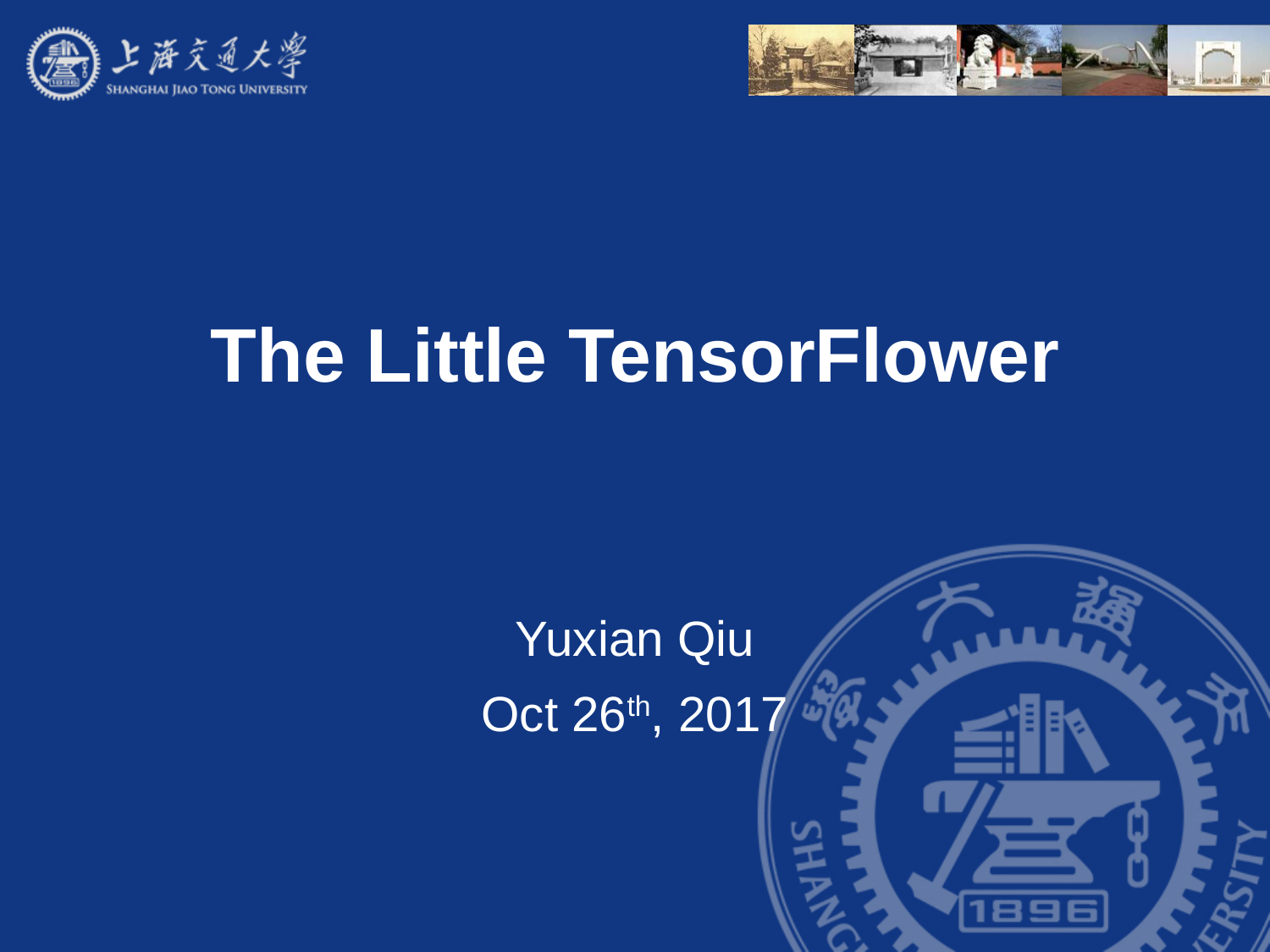

# The Little TensorFlower
Yuxian Qiu
Oct 26th, 2017